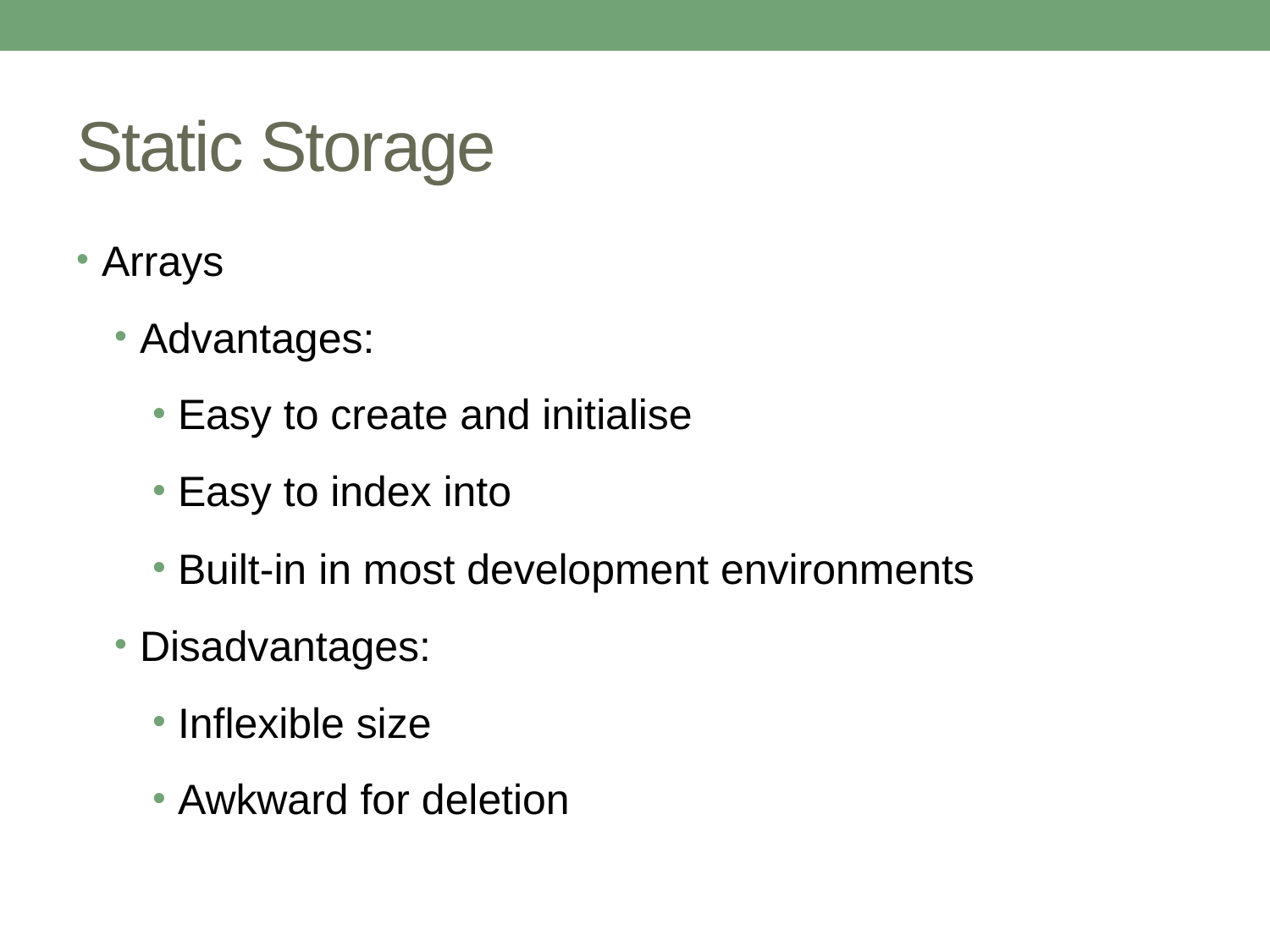

# Static Storage
Arrays
Advantages:
Easy to create and initialise
Easy to index into
Built-in in most development environments
Disadvantages:
Inflexible size
Awkward for deletion